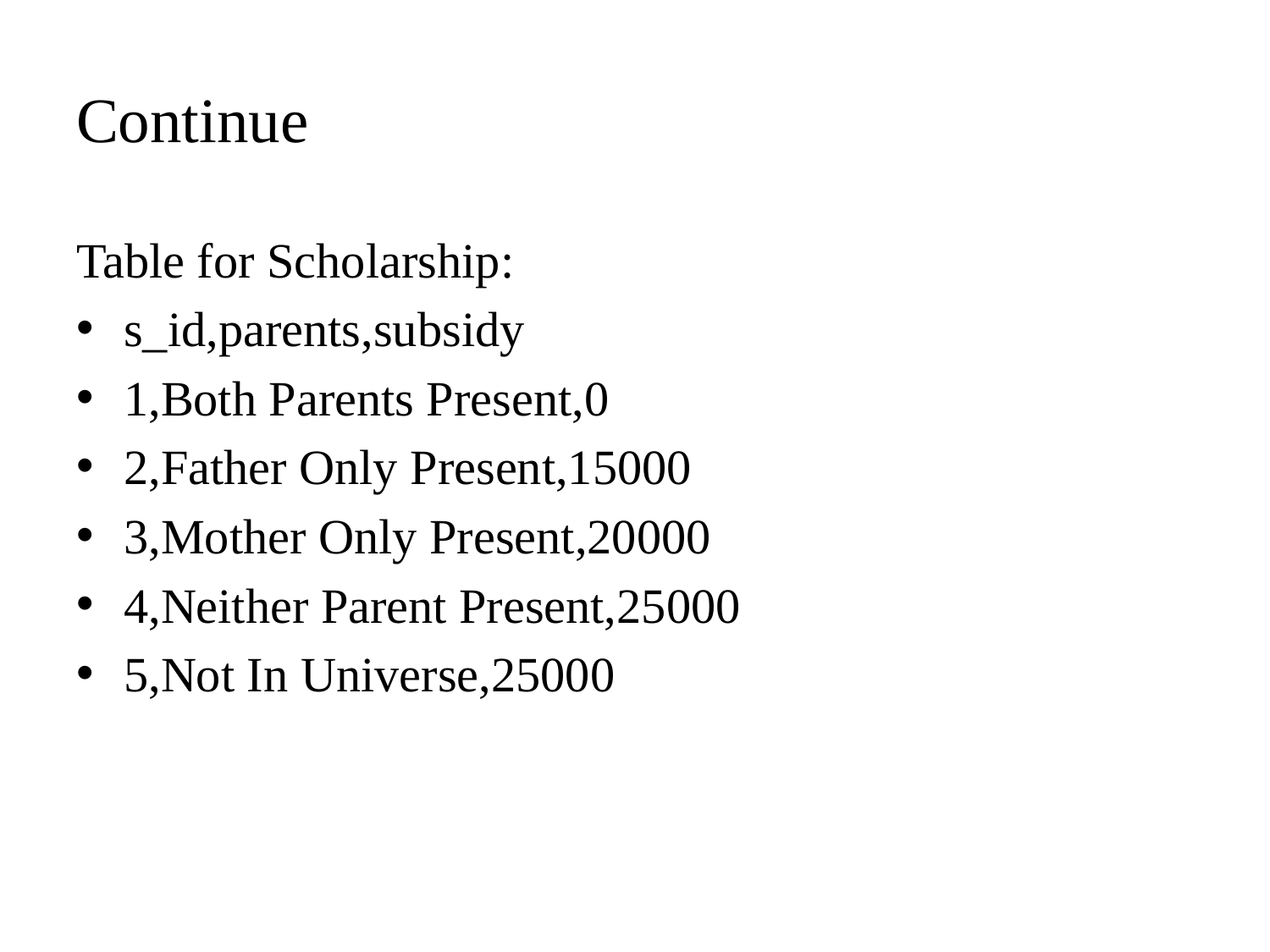

# Continue
Table for Scholarship:
s_id,parents,subsidy
1,Both Parents Present,0
2,Father Only Present,15000
3,Mother Only Present,20000
4,Neither Parent Present,25000
5,Not In Universe,25000